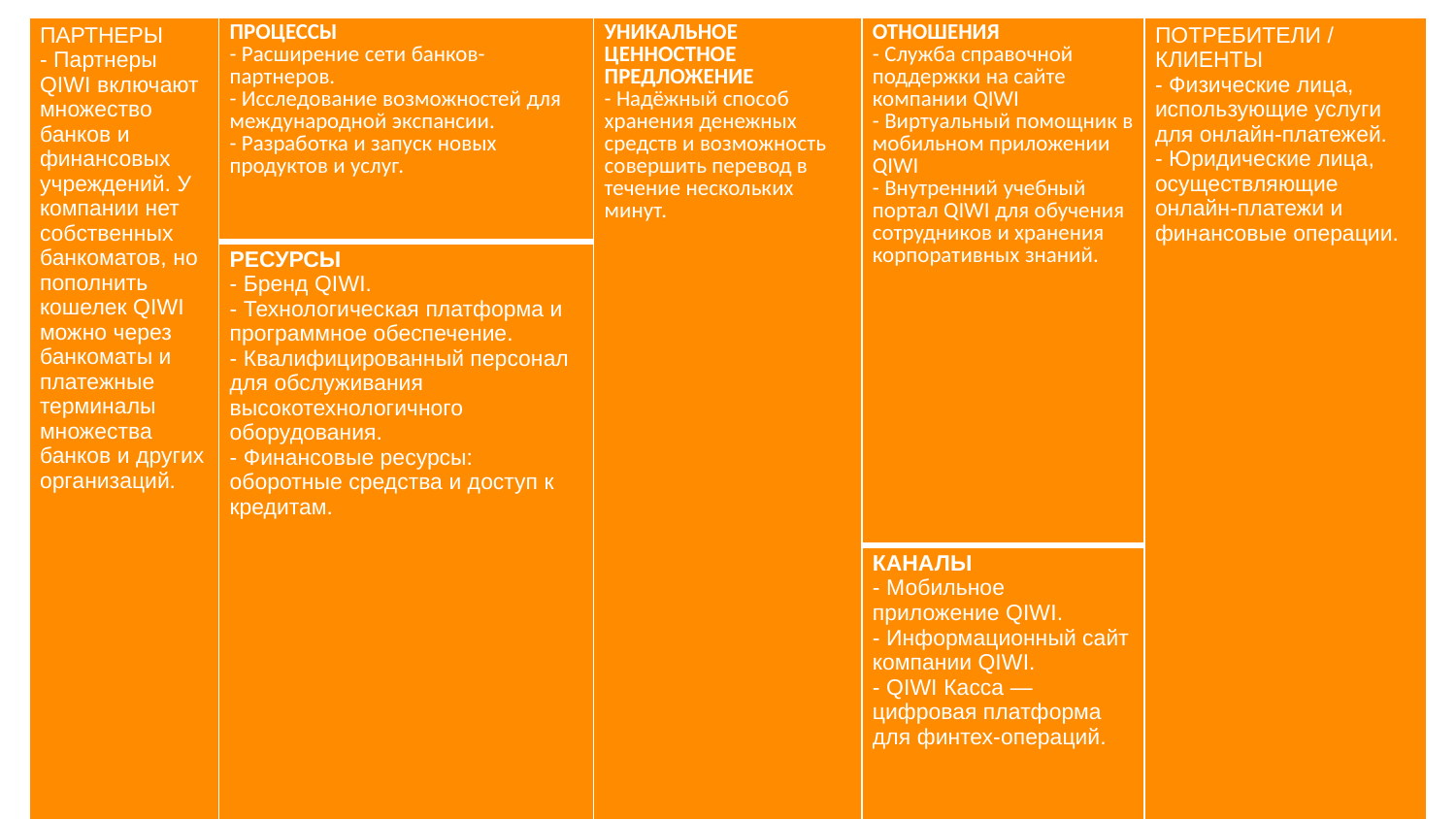

# Бизнес-модель по шаблону Остервальдера
| ПАРТНЕРЫ - Партнеры QIWI включают множество банков и финансовых учреждений. У компании нет собственных банкоматов, но пополнить кошелек QIWI можно через банкоматы и платежные терминалы множества банков и других организаций. | ПРОЦЕССЫ - Расширение сети банков-партнеров. - Исследование возможностей для международной экспансии. - Разработка и запуск новых продуктов и услуг. | УНИКАЛЬНОЕ ЦЕННОСТНОЕ ПРЕДЛОЖЕНИЕ - Надёжный способ хранения денежных средств и возможность совершить перевод в течение нескольких минут. | ОТНОШЕНИЯ - Служба справочной поддержки на сайте компании QIWI - Виртуальный помощник в мобильном приложении QIWI - Внутренний учебный портал QIWI для обучения сотрудников и хранения корпоративных знаний. | ПОТРЕБИТЕЛИ / КЛИЕНТЫ - Физические лица, использующие услуги для онлайн-платежей. - Юридические лица, осуществляющие онлайн-платежи и финансовые операции. |
| --- | --- | --- | --- | --- |
|  | РЕСУРСЫ - Бренд QIWI. - Технологическая платформа и программное обеспечение. - Квалифицированный персонал для обслуживания высокотехнологичного оборудования. - Финансовые ресурсы: оборотные средства и доступ к кредитам. |  |  |  |
|  |  |  | КАНАЛЫ - Мобильное приложение QIWI. - Информационный сайт компании QIWI. - QIWI Касса — цифровая платформа для финтех-операций. |  |
| РАСХОДЫ - Аренда и содержание офисного здания. - Зарплаты сотрудникам. - Транспортные расходы. - Развитие и обслуживание технологической платформы. |  | ФИНАНСИРОВАНИЕ - Процентные Доходы: Основываются на доходах от выдачи кредитов, вложений в другие финансовые институты, а также инвестиций в долговые ценные бумаги. - Комиссионные Доходы: Генерируются через услуги эквайринга, обслуживания банковских карт, а также другие операции, такие как конвертация валют, переводы средств в другие банки и прочие финансовые услуги. |  |  |